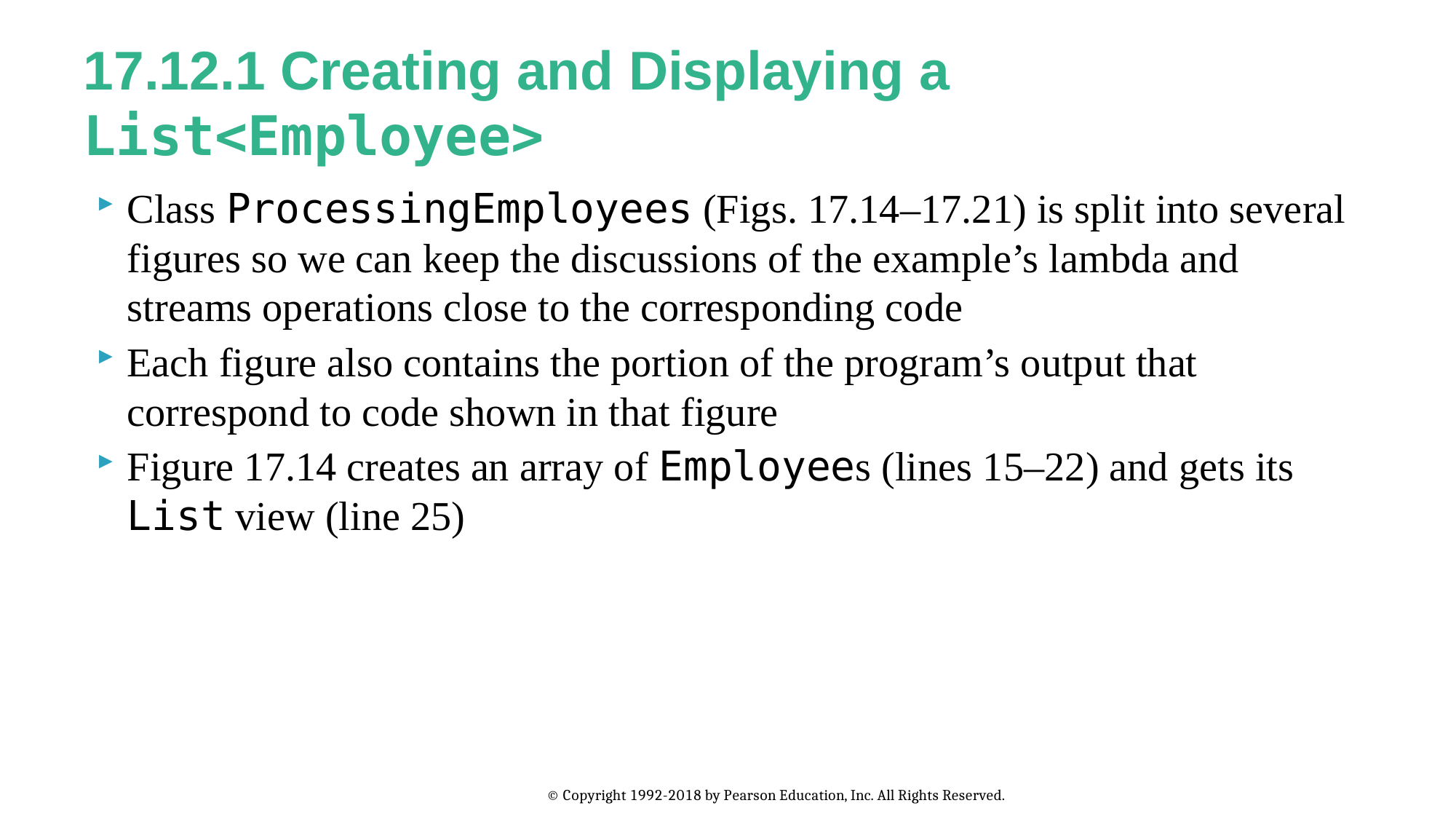

# 17.12.1 Creating and Displaying a List<Employee>
Class ProcessingEmployees (Figs. 17.14–17.21) is split into several figures so we can keep the discussions of the example’s lambda and streams operations close to the corresponding code
Each figure also contains the portion of the program’s output that correspond to code shown in that figure
Figure 17.14 creates an array of Employees (lines 15–22) and gets its List view (line 25)
© Copyright 1992-2018 by Pearson Education, Inc. All Rights Reserved.